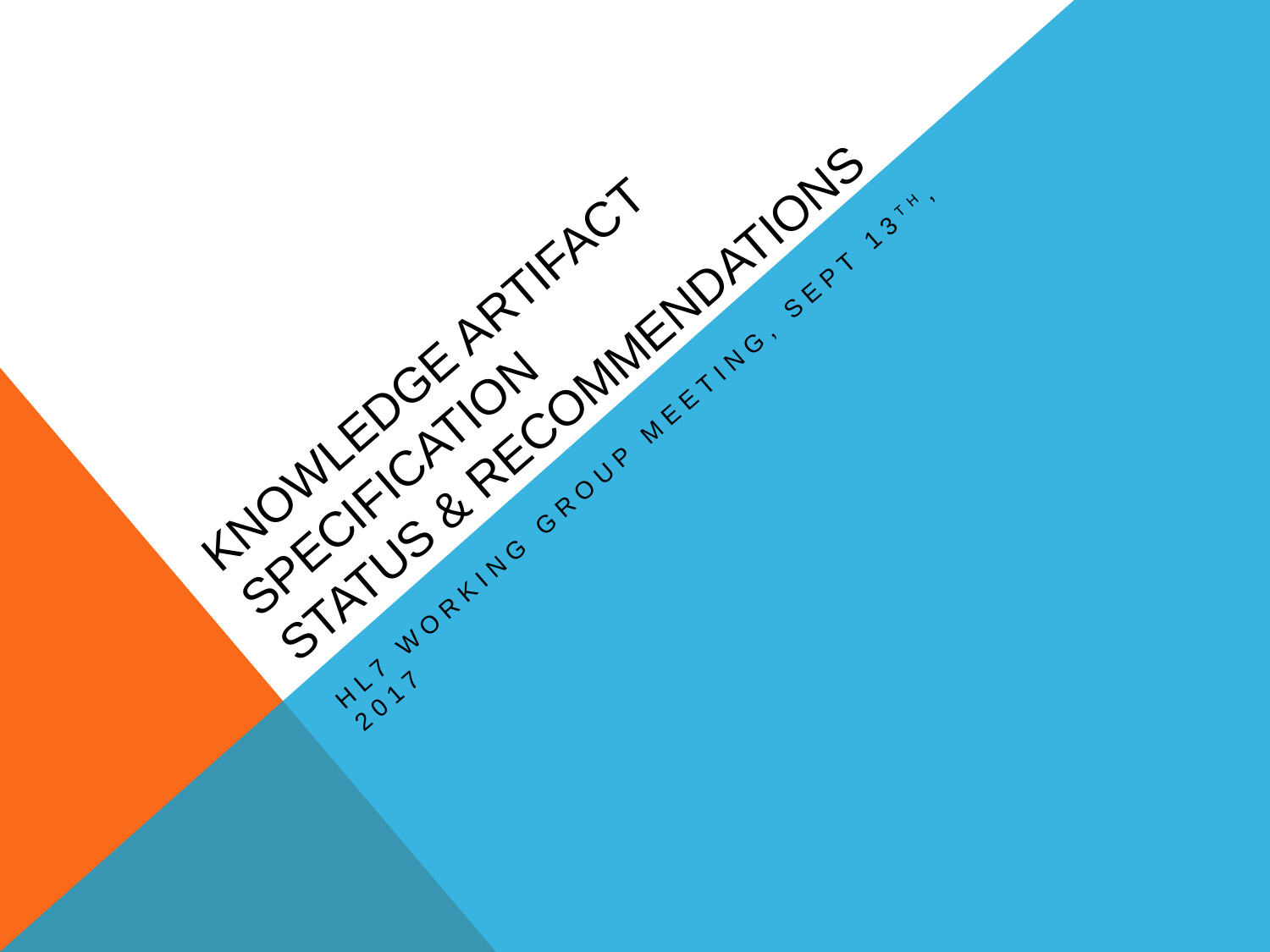

# Knowledge artifact Specification Status & recommendations
Hl7 Working group meeting, Sept 13th, 2017